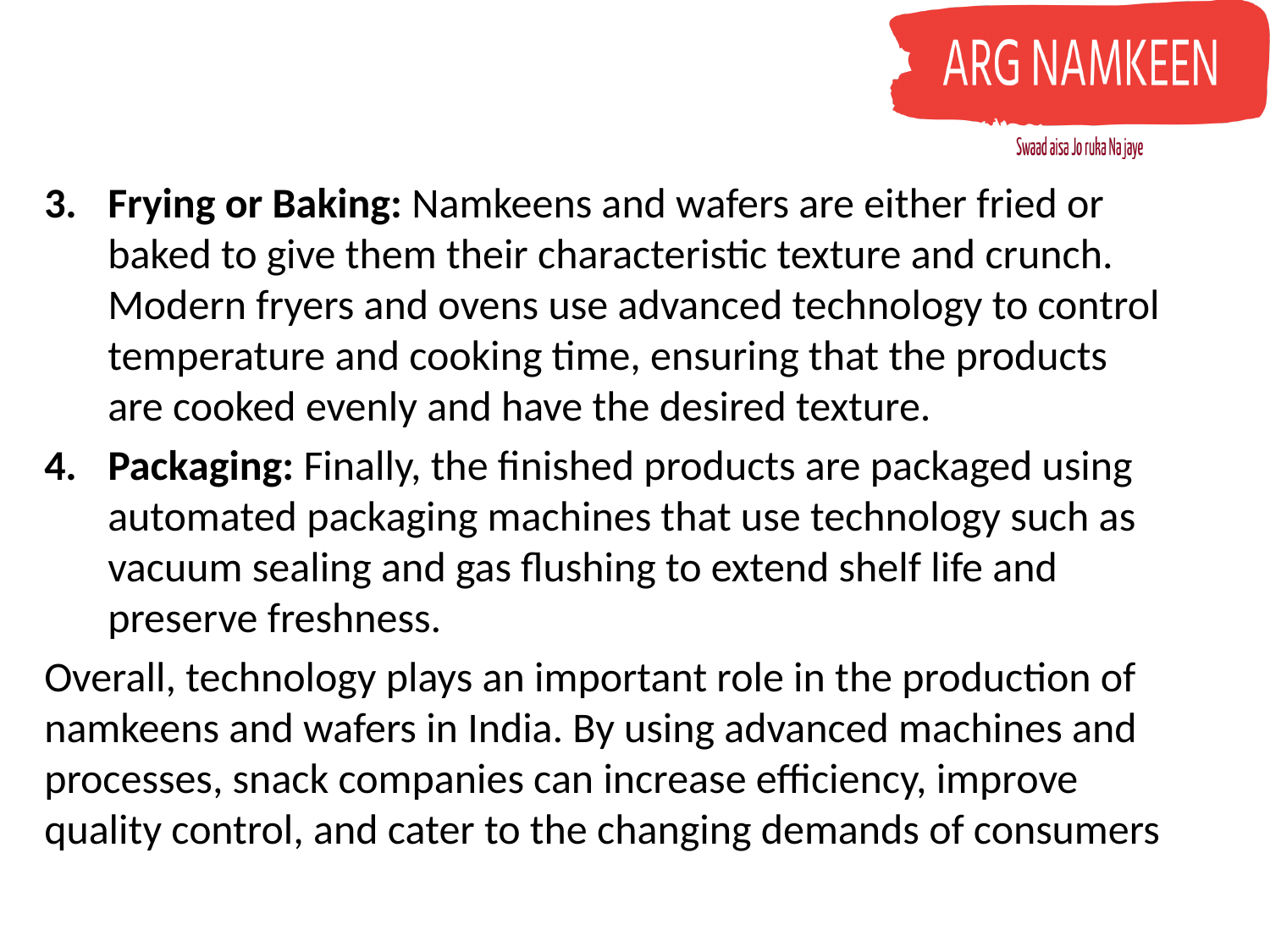

Frying or Baking: Namkeens and wafers are either fried or baked to give them their characteristic texture and crunch. Modern fryers and ovens use advanced technology to control temperature and cooking time, ensuring that the products are cooked evenly and have the desired texture.
Packaging: Finally, the finished products are packaged using automated packaging machines that use technology such as vacuum sealing and gas flushing to extend shelf life and preserve freshness.
Overall, technology plays an important role in the production of namkeens and wafers in India. By using advanced machines and processes, snack companies can increase efficiency, improve quality control, and cater to the changing demands of consumers